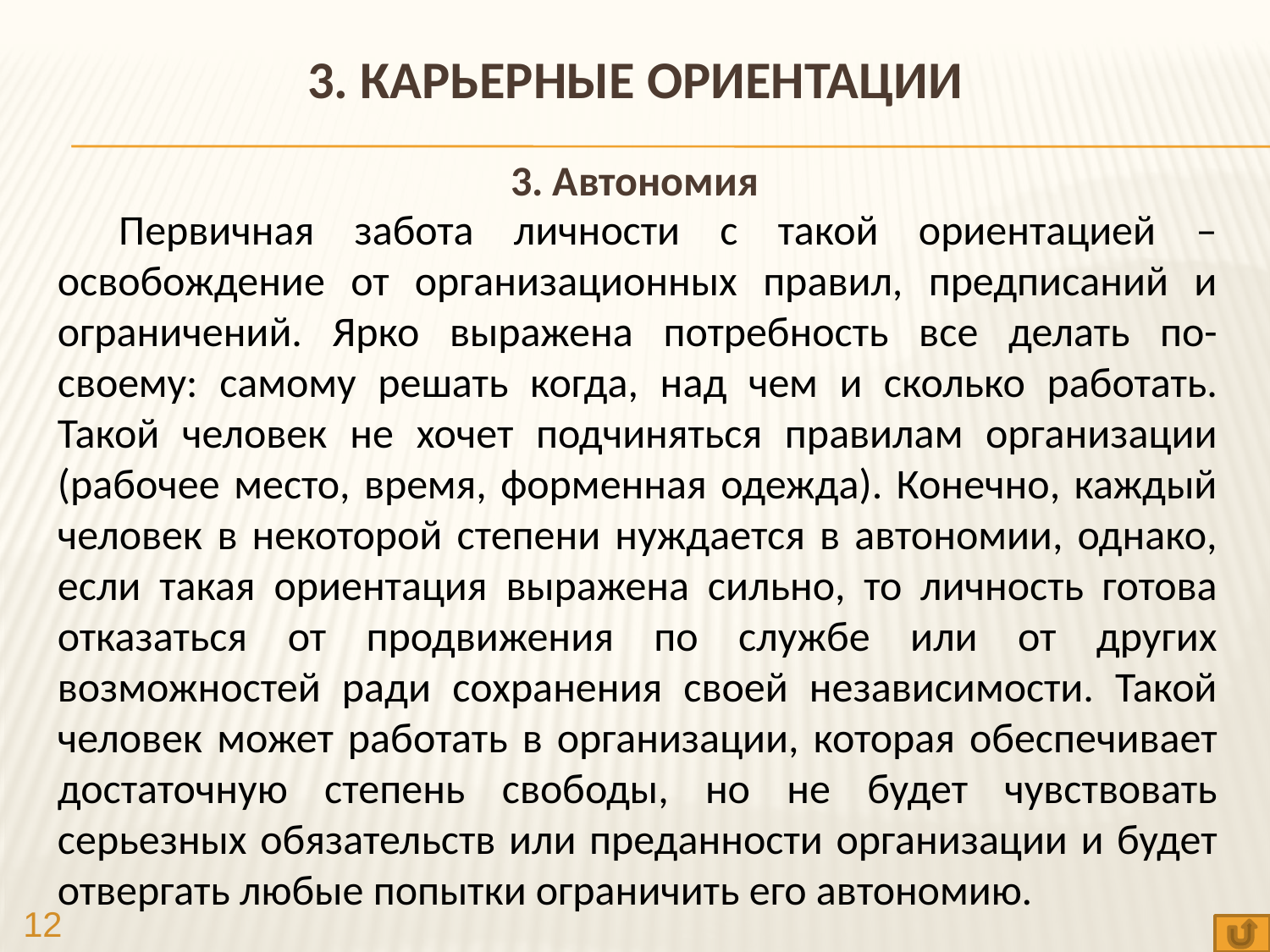

3. КАРЬЕРНЫЕ ОРИЕНТАЦИИ
3. Автономия
Первичная забота личности с такой ориентацией – освобождение от организационных правил, предписаний и ограничений. Ярко выражена потребность все делать по-своему: самому решать когда, над чем и сколько работать. Такой человек не хочет подчиняться правилам организации (рабочее место, время, форменная одежда). Конечно, каждый человек в некоторой степени нуждается в автономии, однако, если такая ориентация выражена сильно, то личность готова отказаться от продвижения по службе или от других возможностей ради сохранения своей независимости. Такой человек может работать в организации, которая обеспечивает достаточную степень свободы, но не будет чувствовать серьезных обязательств или преданности организации и будет отвергать любые попытки ограничить его автономию.

12